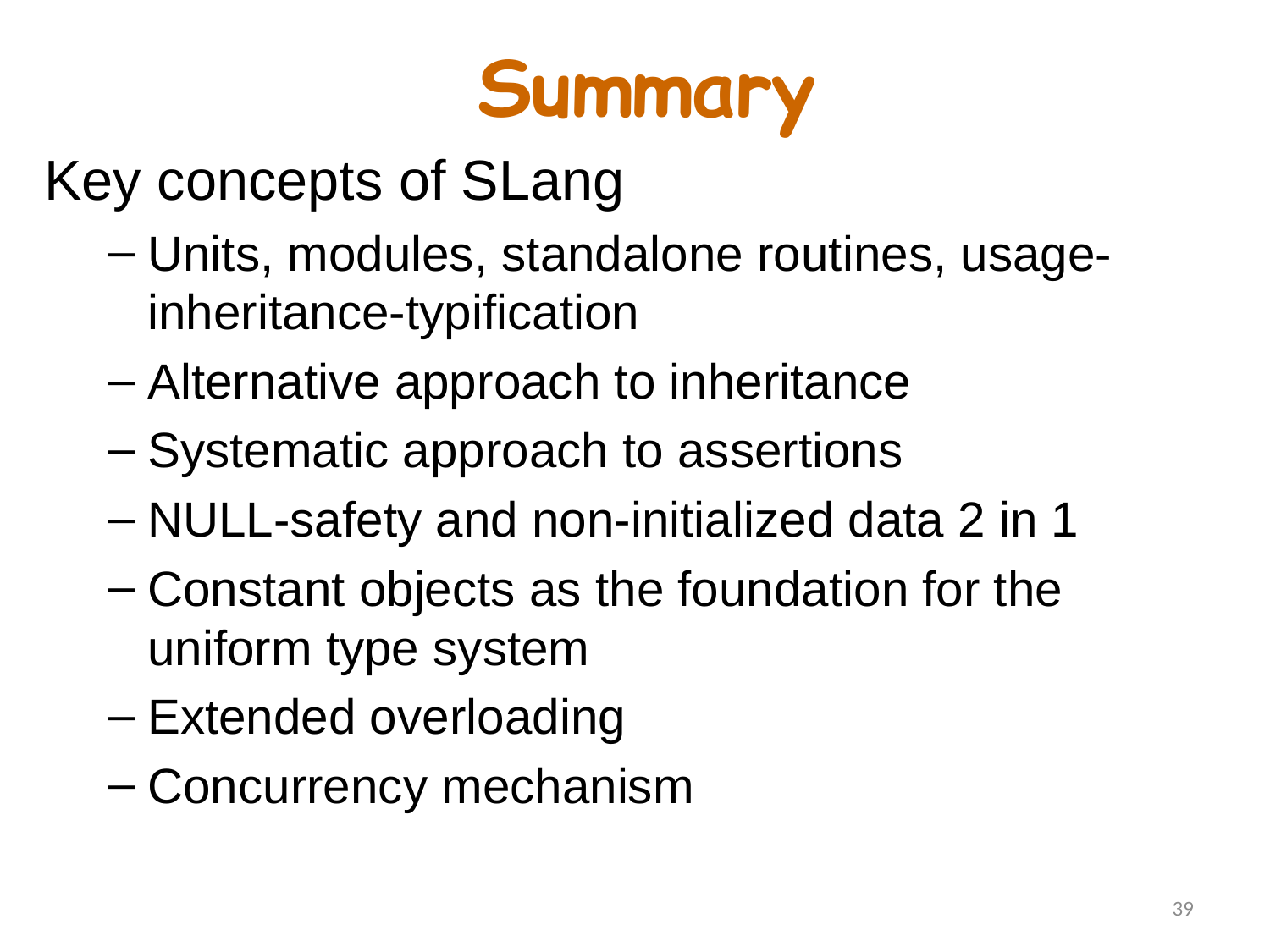

# Summary
Key concepts of SLang
Units, modules, standalone routines, usage-inheritance-typification
Alternative approach to inheritance
Systematic approach to assertions
NULL-safety and non-initialized data 2 in 1
Constant objects as the foundation for the uniform type system
Extended overloading
Concurrency mechanism
39